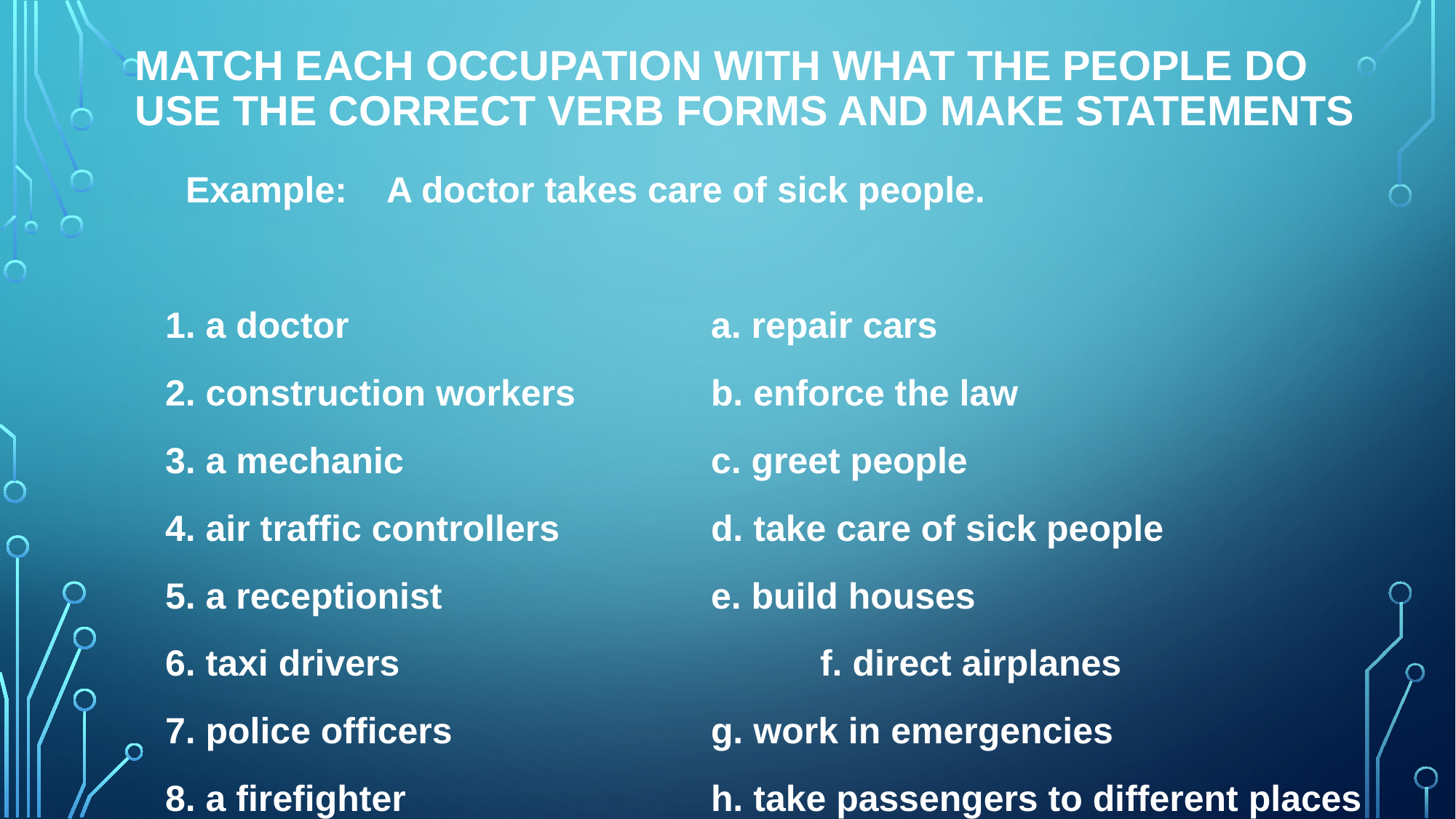

# Match each occupation with what the people do Use the correct verb forms and make statements
  Example:    A doctor takes care of sick people.

1. a doctor 				a. repair cars
2. construction workers 		b. enforce the law
3. a mechanic 			c. greet people
4. air traffic controllers 		d. take care of sick people
5. a receptionist			e. build houses
6. taxi drivers				f. direct airplanes
7. police officers 			g. work in emergencies
8. a firefighter 			h. take passengers to different places